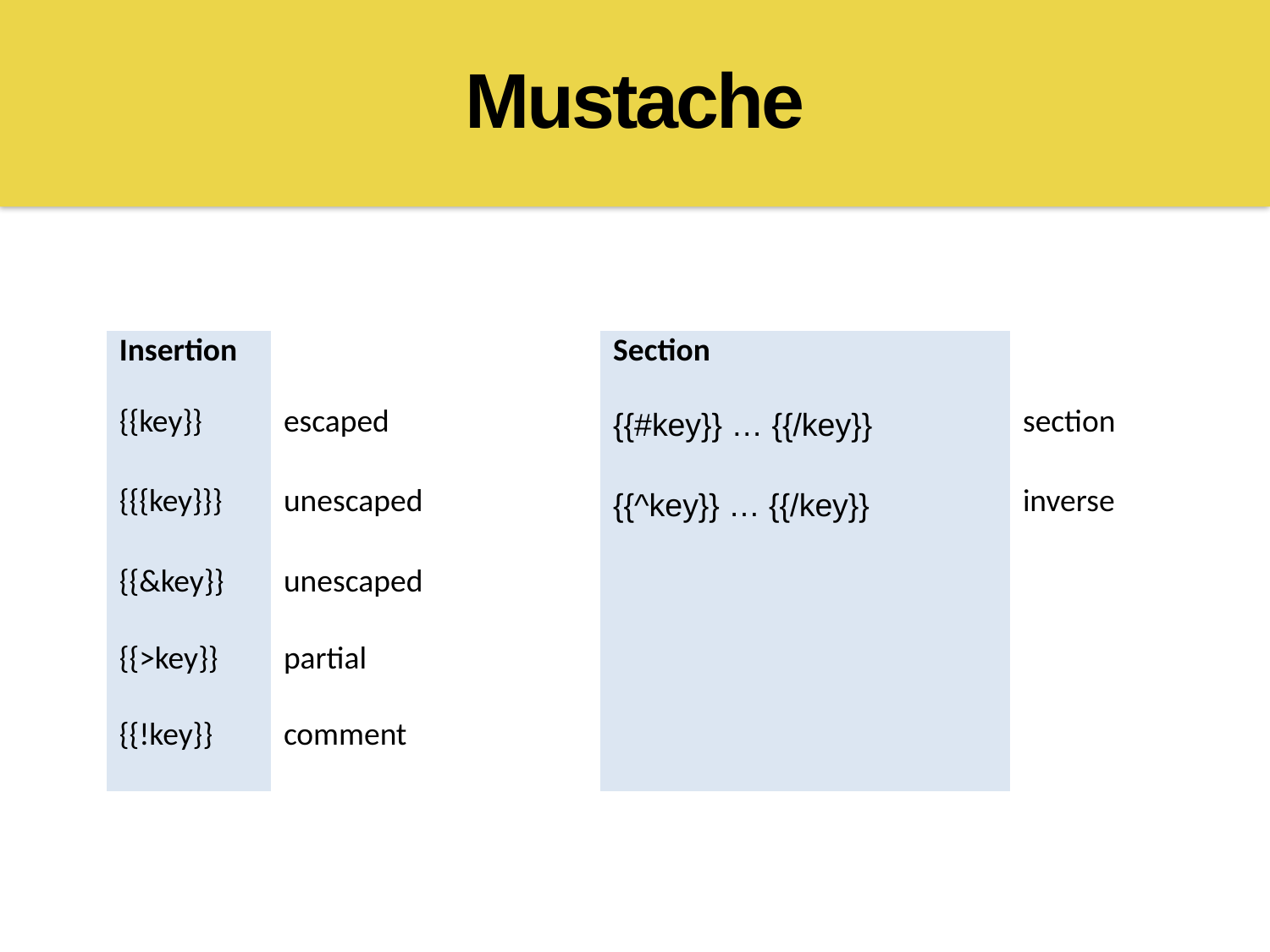

Mustache
| Insertion |  |  | Section |  |
| --- | --- | --- | --- | --- |
| {{key}} | escaped |  | {{#key}} … {{/key}} | section |
| {{{key}}} | unescaped |  | {{^key}} … {{/key}} | inverse |
| {{&key}} | unescaped |  |  |  |
| {{>key}} | partial |  |  |  |
| {{!key}} | comment |  |  |  |